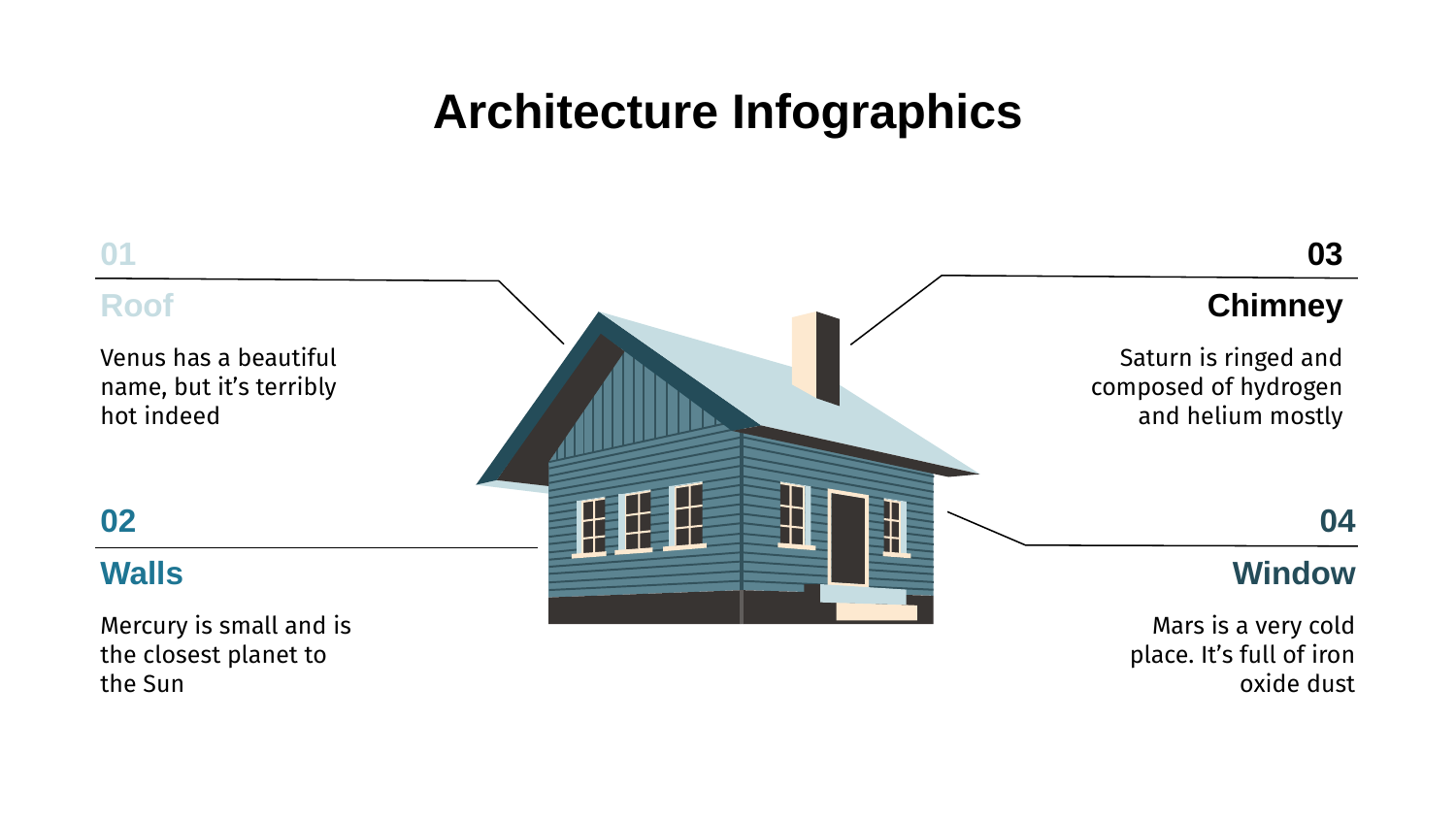

# Architecture Infographics
01
03

Roof
Chimney

Venus has a beautiful name, but it’s terribly hot indeed
Saturn is ringed and composed of hydrogen and helium mostly
02
04

Walls
Window
Mercury is small and is the closest planet to the Sun
Mars is a very cold place. It’s full of iron oxide dust